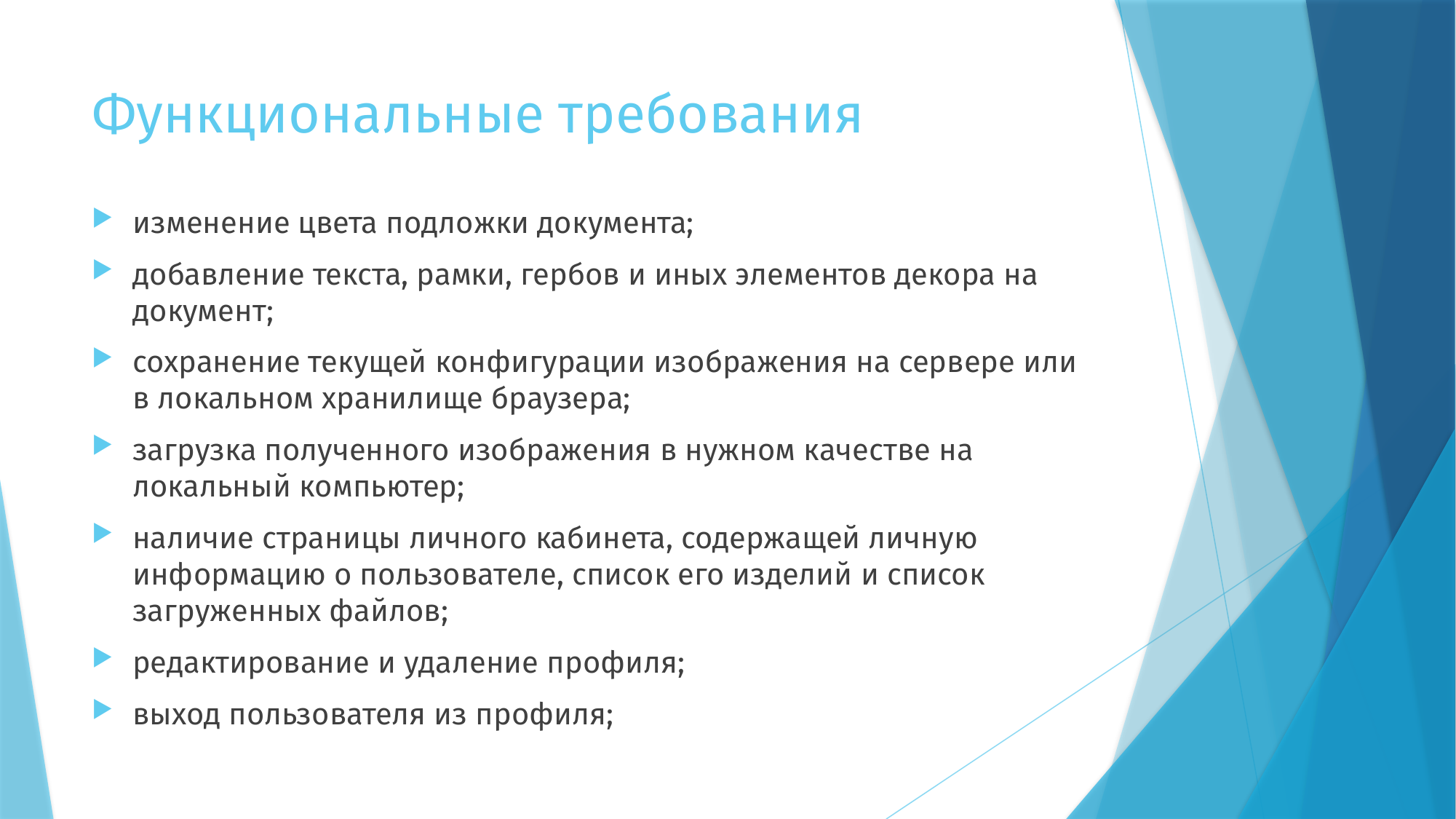

# Функциональные требования
изменение цвета подложки документа;
добавление текста, рамки, гербов и иных элементов декора на документ;
сохранение текущей конфигурации изображения на сервере или в локальном хранилище браузера;
загрузка полученного изображения в нужном качестве на локальный компьютер;
наличие страницы личного кабинета, содержащей личную информацию о пользователе, список его изделий и список загруженных файлов;
редактирование и удаление профиля;
выход пользователя из профиля;